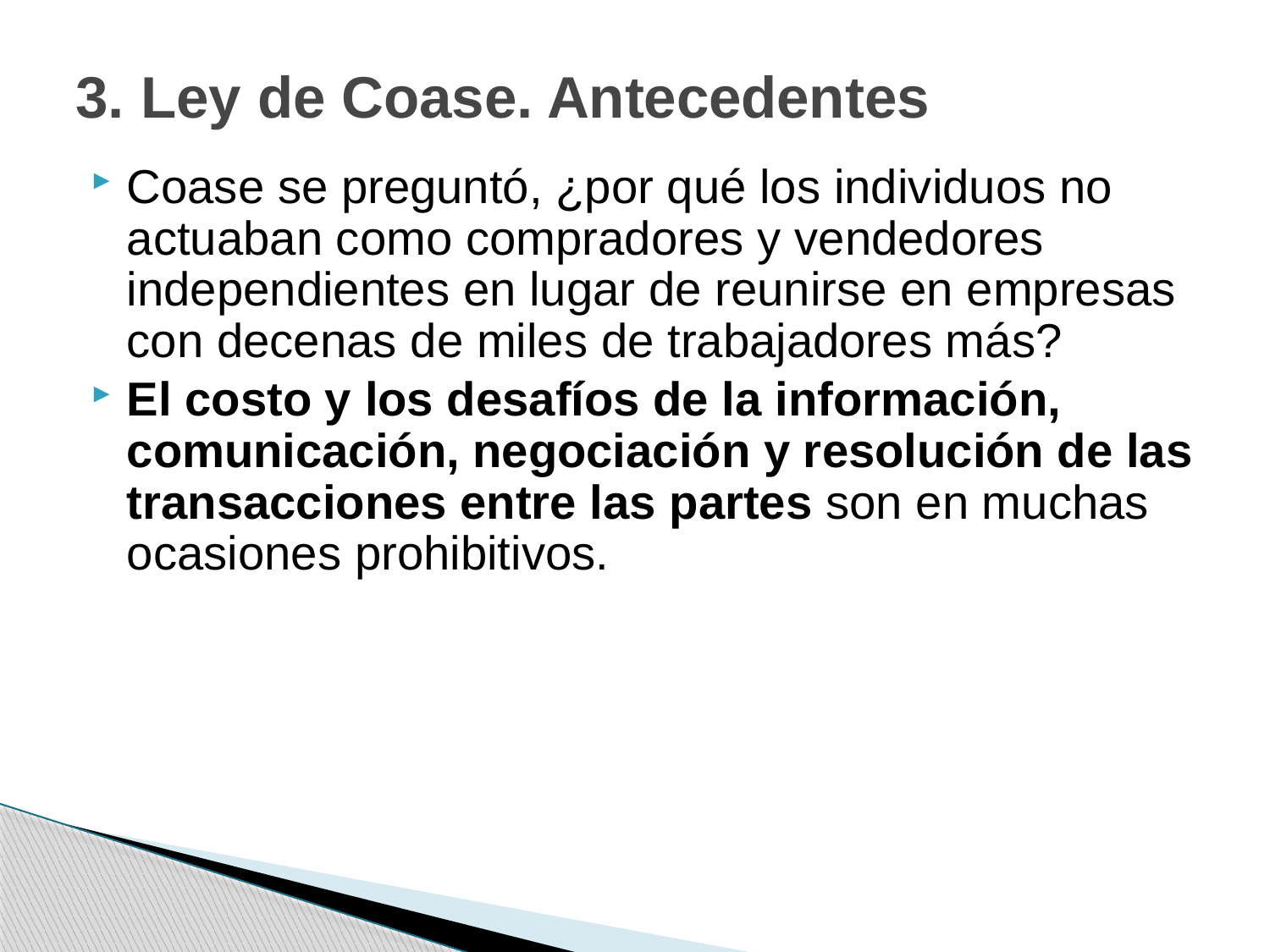

# 3. Ley de Coase. Antecedentes
Coase se preguntó, ¿por qué los individuos no actuaban como compradores y vendedores independientes en lugar de reunirse en empresas con decenas de miles de trabajadores más?
El costo y los desafíos de la información, comunicación, negociación y resolución de las transacciones entre las partes son en muchas ocasiones prohibitivos.